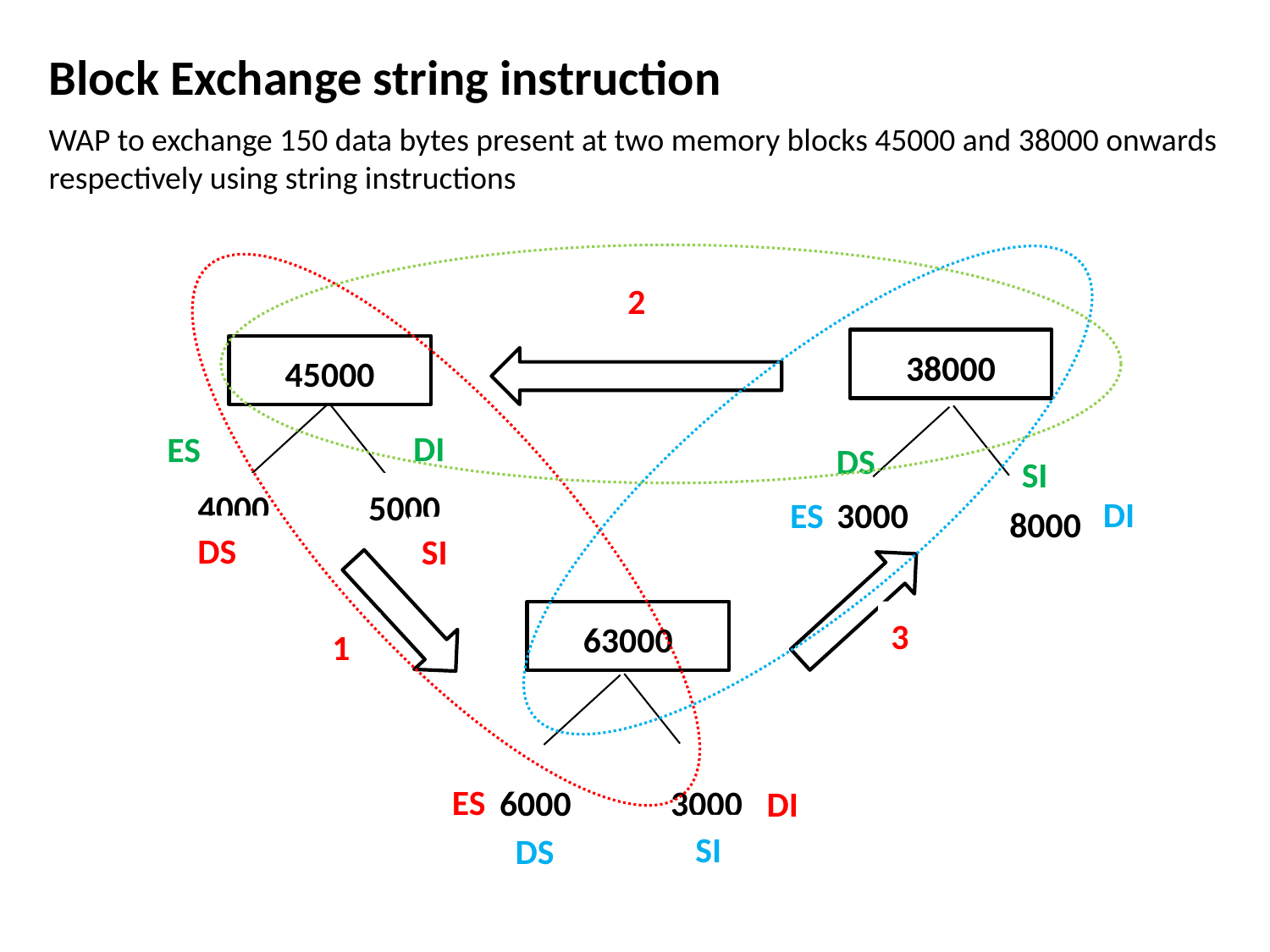

Block Exchange string instruction
WAP to exchange 150 data bytes present at two memory blocks 45000 and 38000 onwards respectively using string instructions

2
38000
45000

4000
5000
3000
8000

63000
3
1
6000
3000

DI
ES
DS
SI
DI
ES
DS
SI
ES
DI
SI
DS